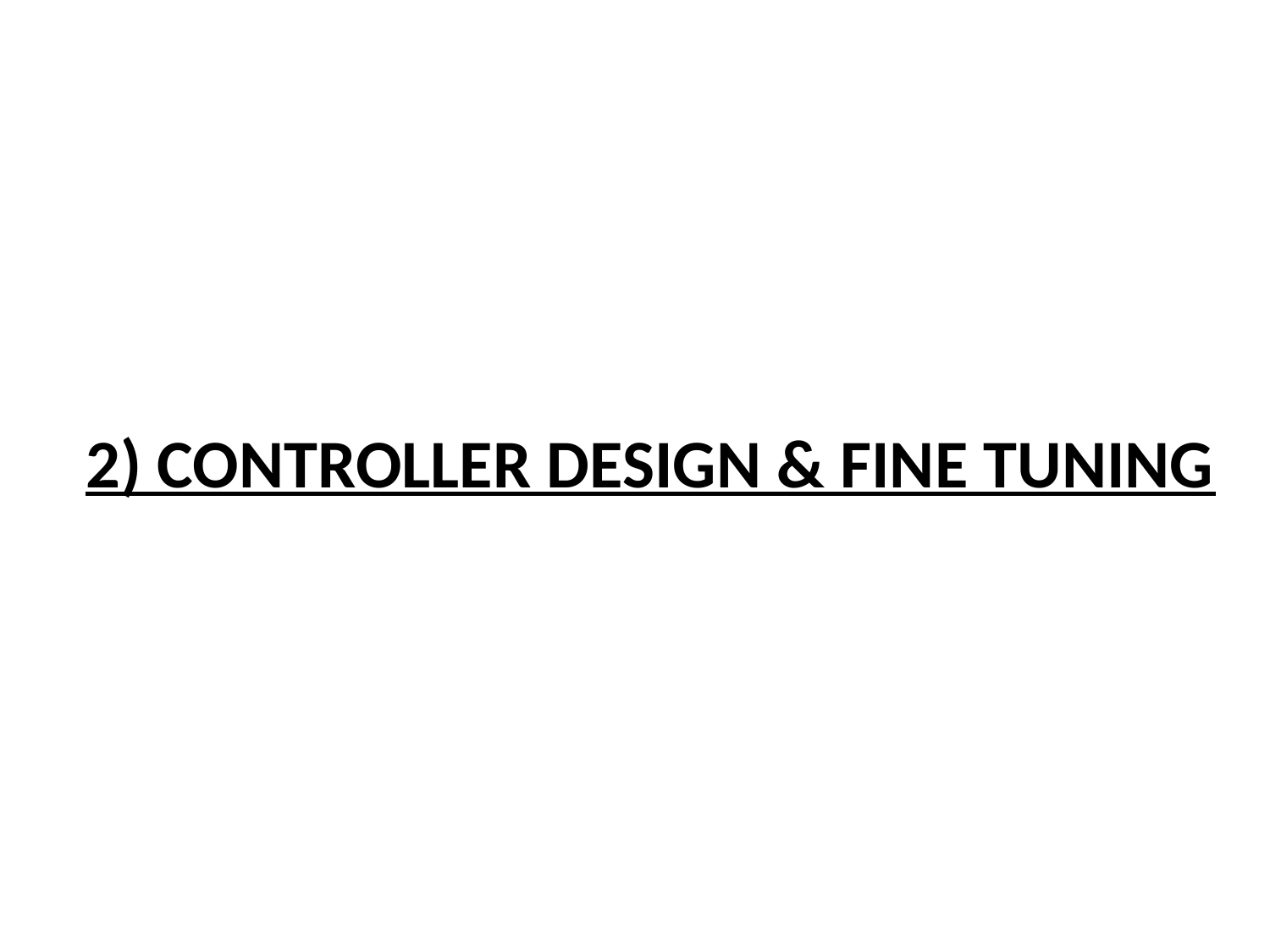

# 2) CONTROLLER DESIGN & FINE TUNING